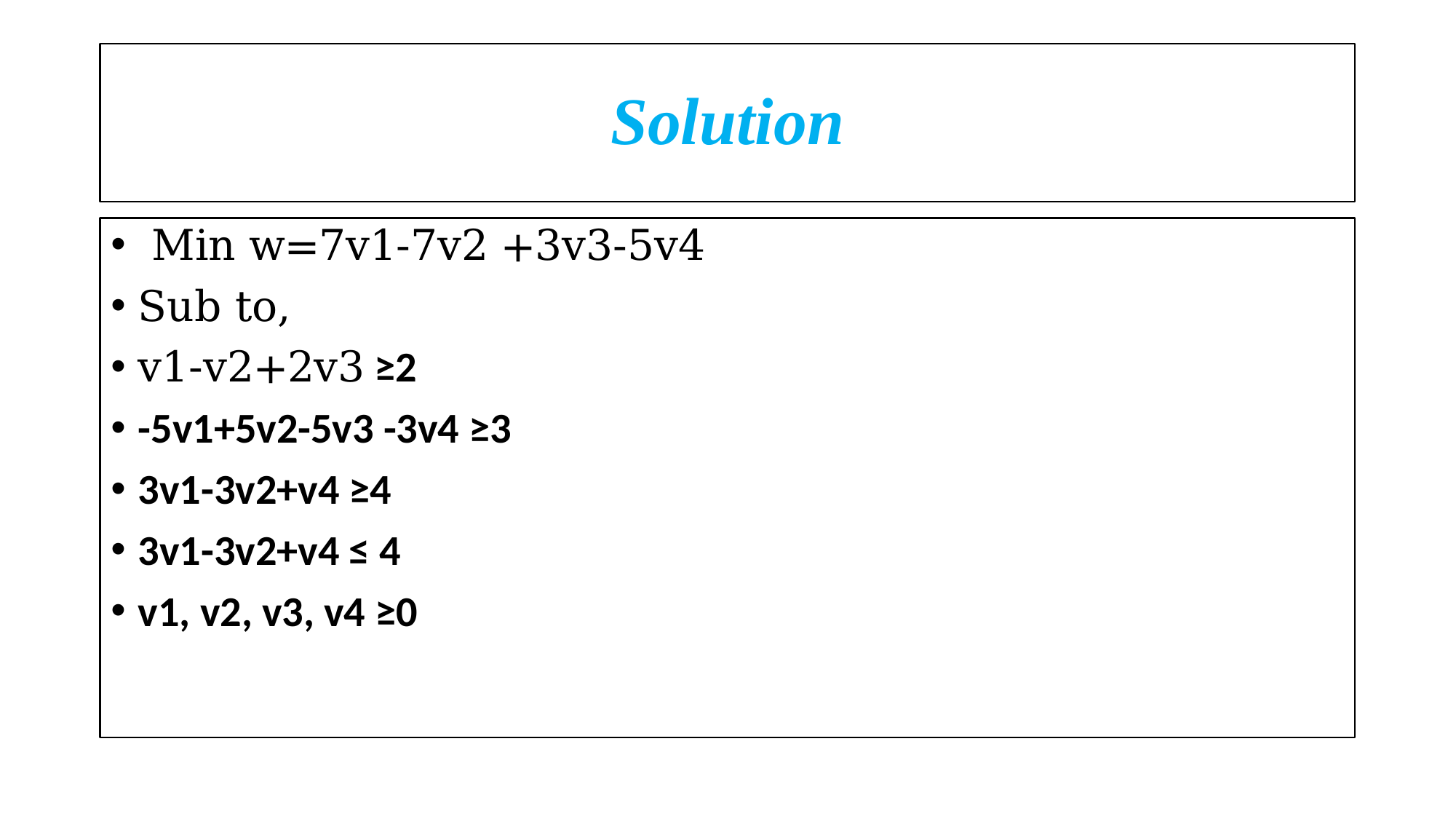

# Solution
 Min w=7v1-7v2 +3v3-5v4
Sub to,
v1-v2+2v3 ≥2
-5v1+5v2-5v3 -3v4 ≥3
3v1-3v2+v4 ≥4
3v1-3v2+v4 ≤ 4
v1, v2, v3, v4 ≥0